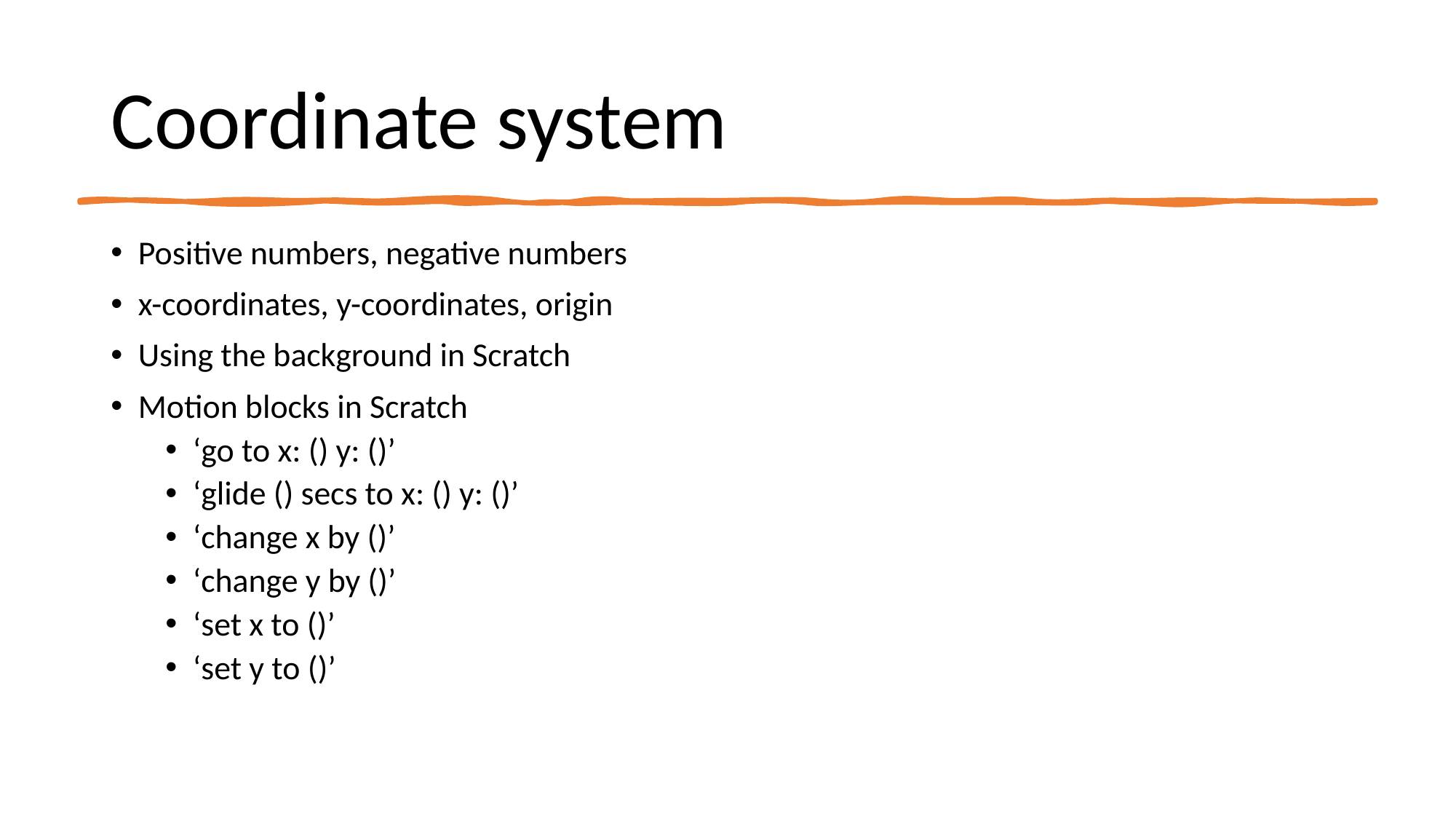

# Coordinate system

Positive numbers, negative numbers
x-coordinates, y-coordinates, origin
Using the background in Scratch
Motion blocks in Scratch
‘go to x: () y: ()’
‘glide () secs to x: () y: ()’
‘change x by ()’
‘change y by ()’
‘set x to ()’
‘set y to ()’